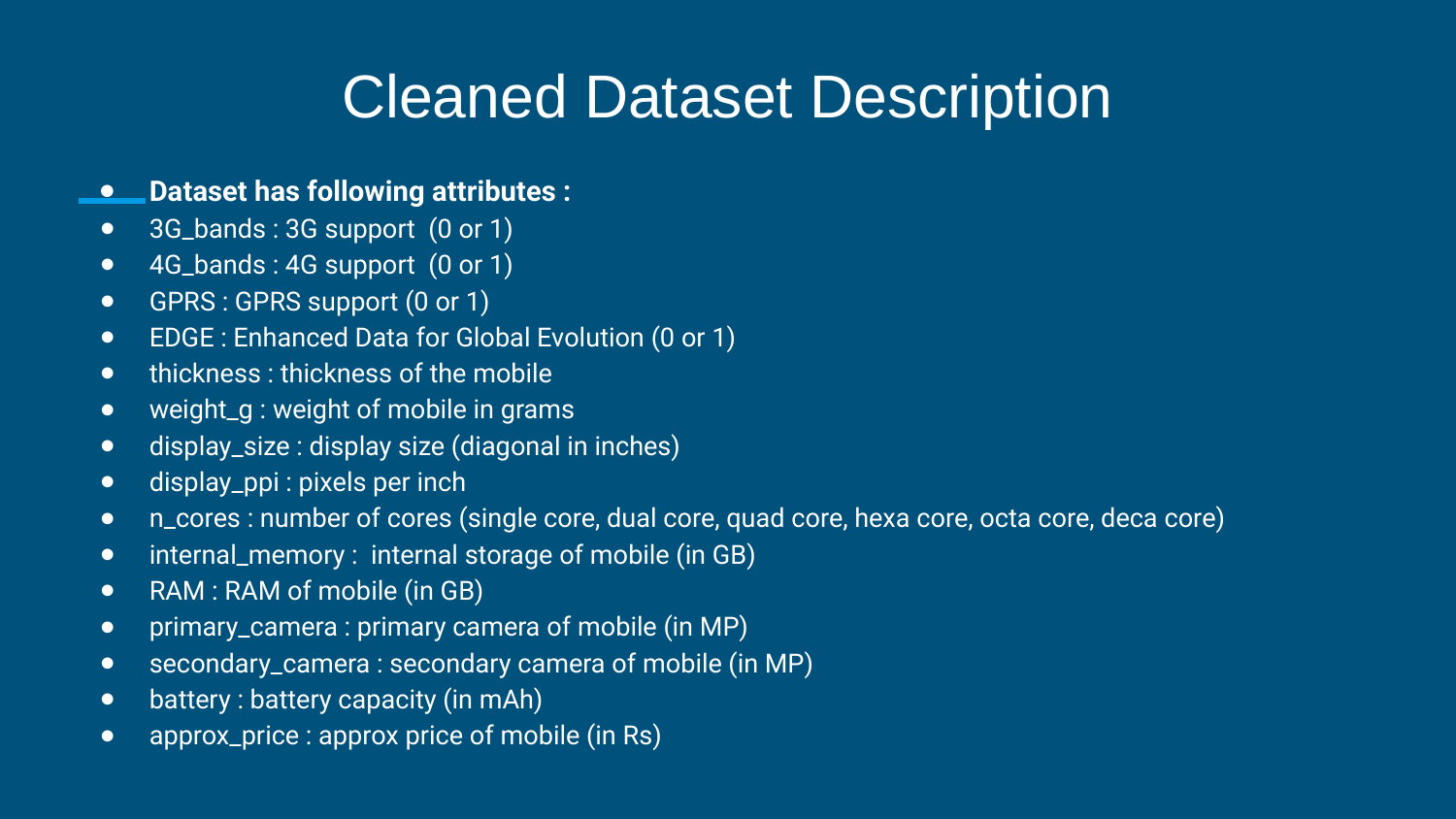

# Cleaned Dataset Description
Dataset has following attributes :
3G_bands : 3G support  (0 or 1)
4G_bands : 4G support  (0 or 1)
GPRS : GPRS support (0 or 1)
EDGE : Enhanced Data for Global Evolution (0 or 1)
thickness : thickness of the mobile
weight_g : weight of mobile in grams
display_size : display size (diagonal in inches)
display_ppi : pixels per inch
n_cores : number of cores (single core, dual core, quad core, hexa core, octa core, deca core)
internal_memory :  internal storage of mobile (in GB)
RAM : RAM of mobile (in GB)
primary_camera : primary camera of mobile (in MP)
secondary_camera : secondary camera of mobile (in MP)
battery : battery capacity (in mAh)
approx_price : approx price of mobile (in Rs)